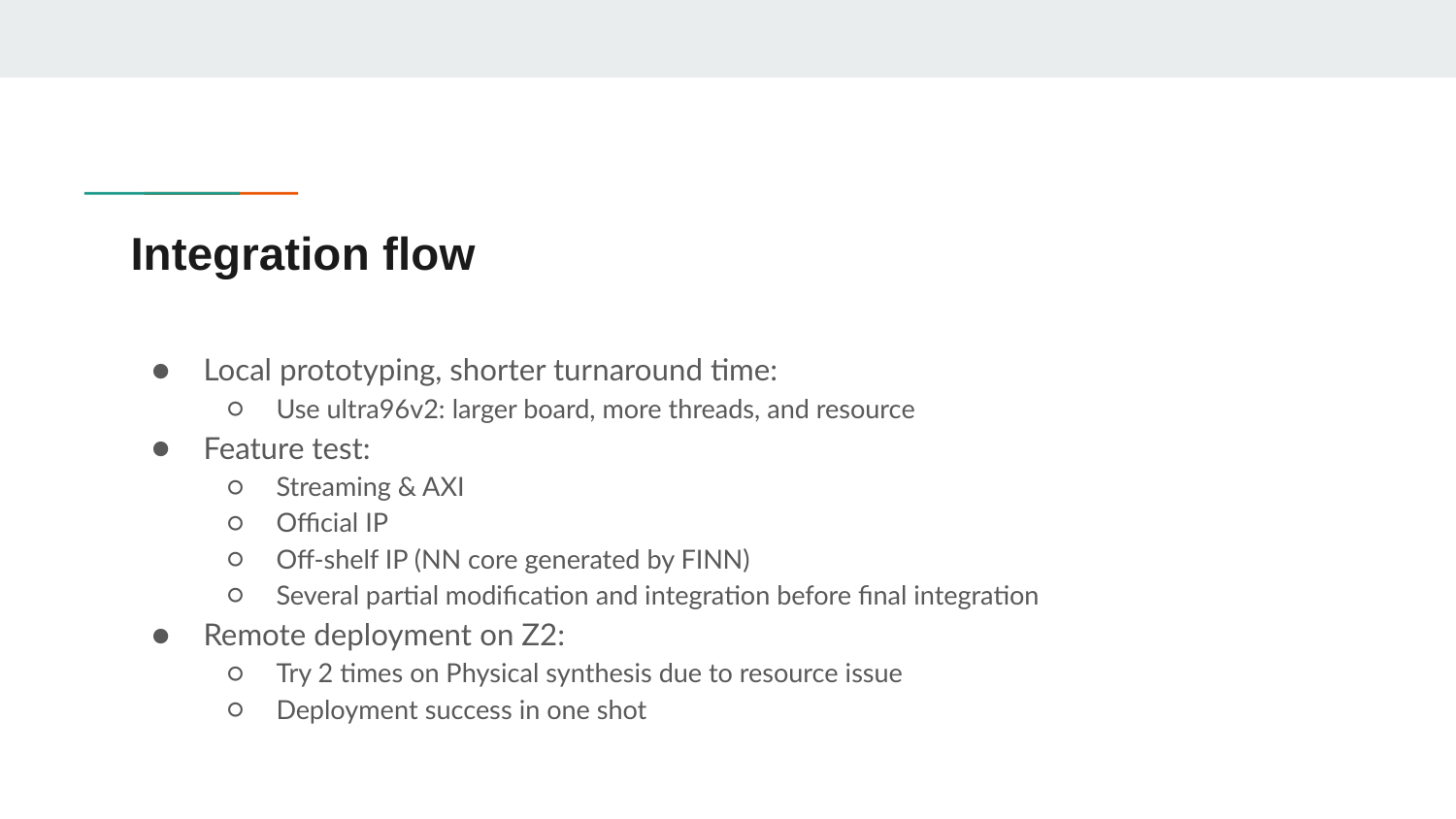

# Integration flow
Local prototyping, shorter turnaround time:
Use ultra96v2: larger board, more threads, and resource
Feature test:
Streaming & AXI
Official IP
Off-shelf IP (NN core generated by FINN)
Several partial modification and integration before final integration
Remote deployment on Z2:
Try 2 times on Physical synthesis due to resource issue
Deployment success in one shot